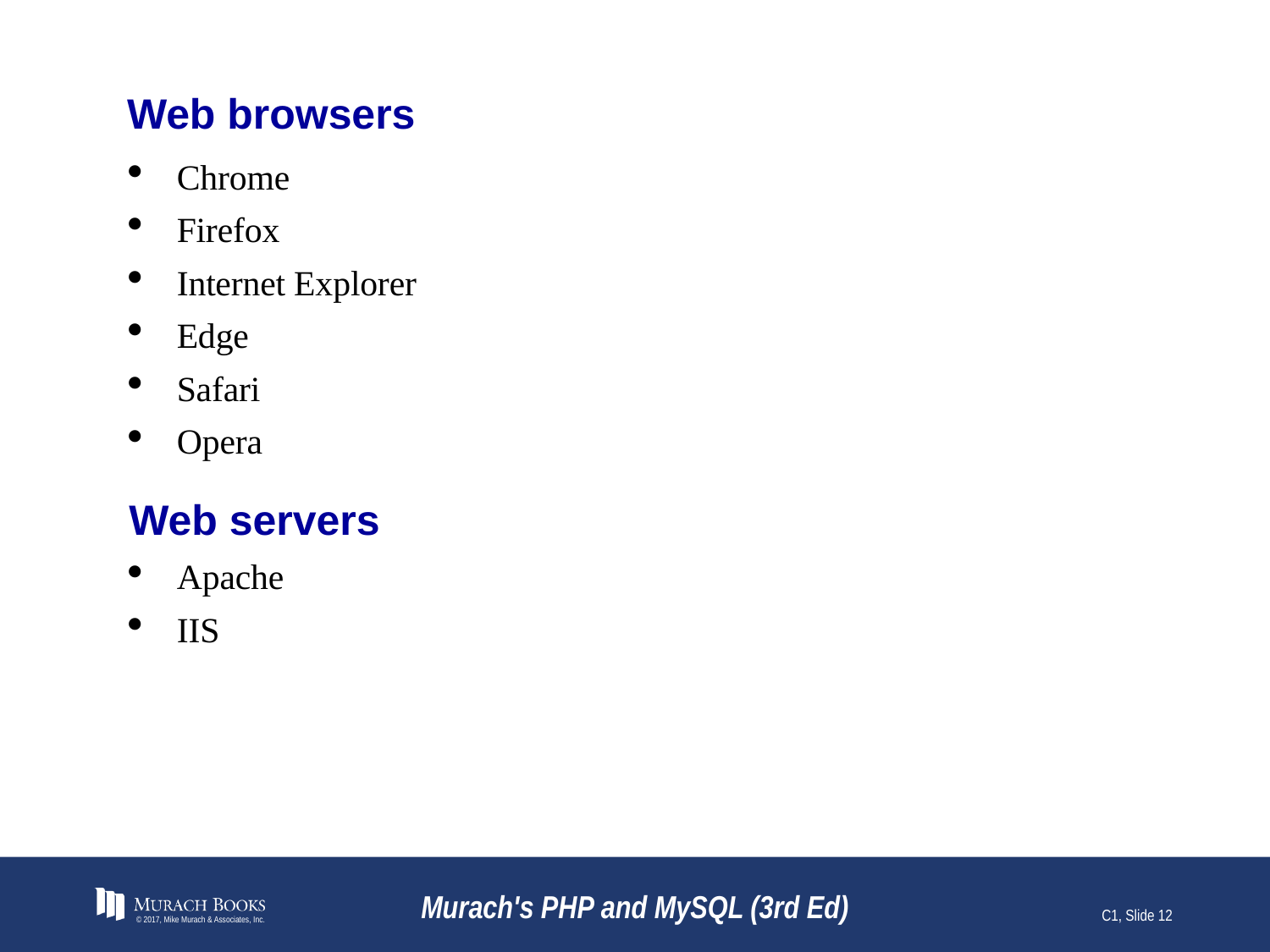

# Web browsers
Chrome
Firefox
Internet Explorer
Edge
Safari
Opera
Web servers
Apache
IIS

© 2017, Mike Murach & Associates, Inc.
Murach's PHP and MySQL (3rd Ed)

C1, Slide 12